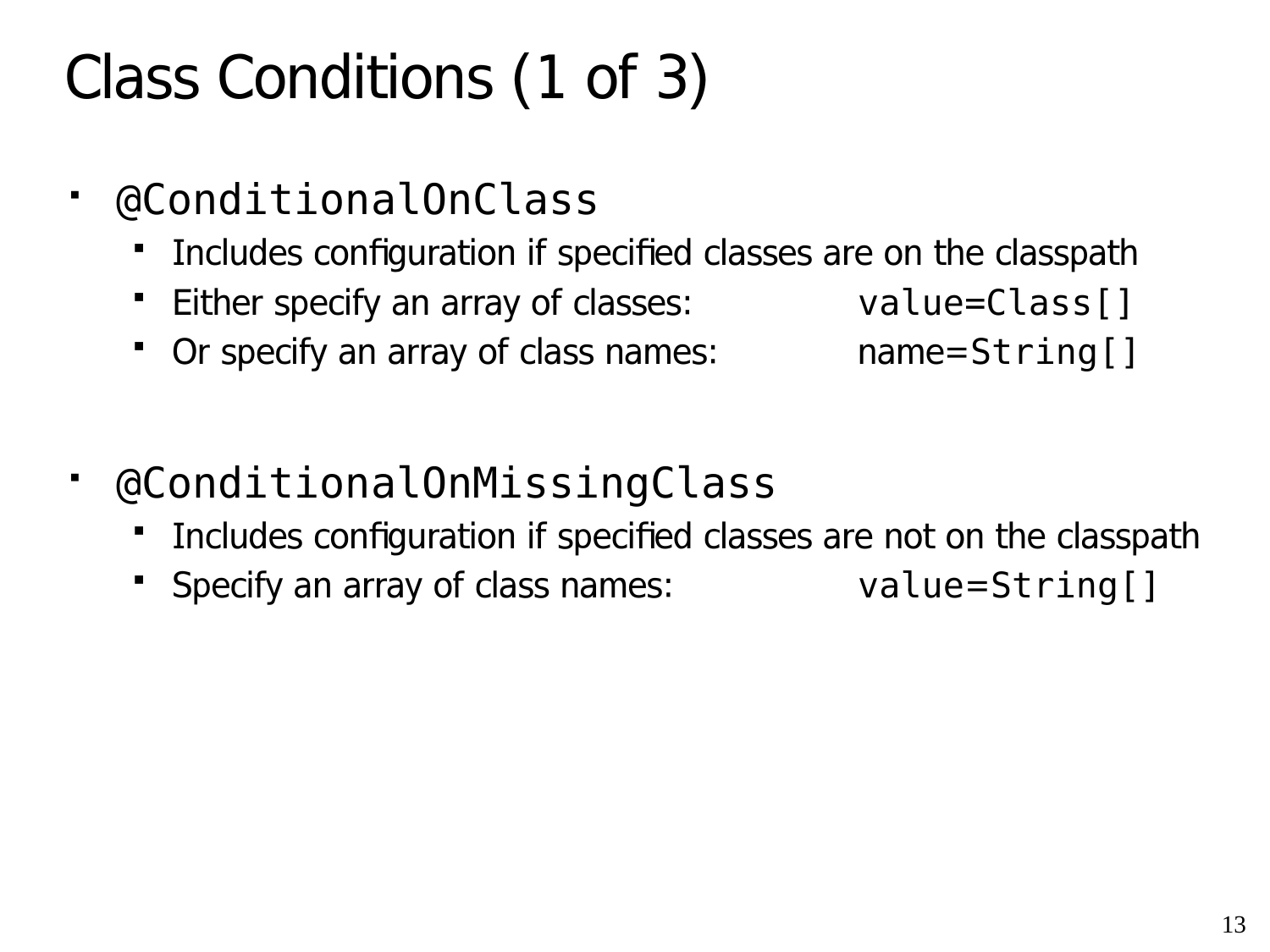

# Class Conditions (1 of 3)
@ConditionalOnClass
Includes configuration if specified classes are on the classpath
Either specify an array of classes:	value=Class[]
Or specify an array of class names:	name=String[]

@ConditionalOnMissingClass
Includes configuration if specified classes are not on the classpath
Specify an array of class names:	value=String[]
13